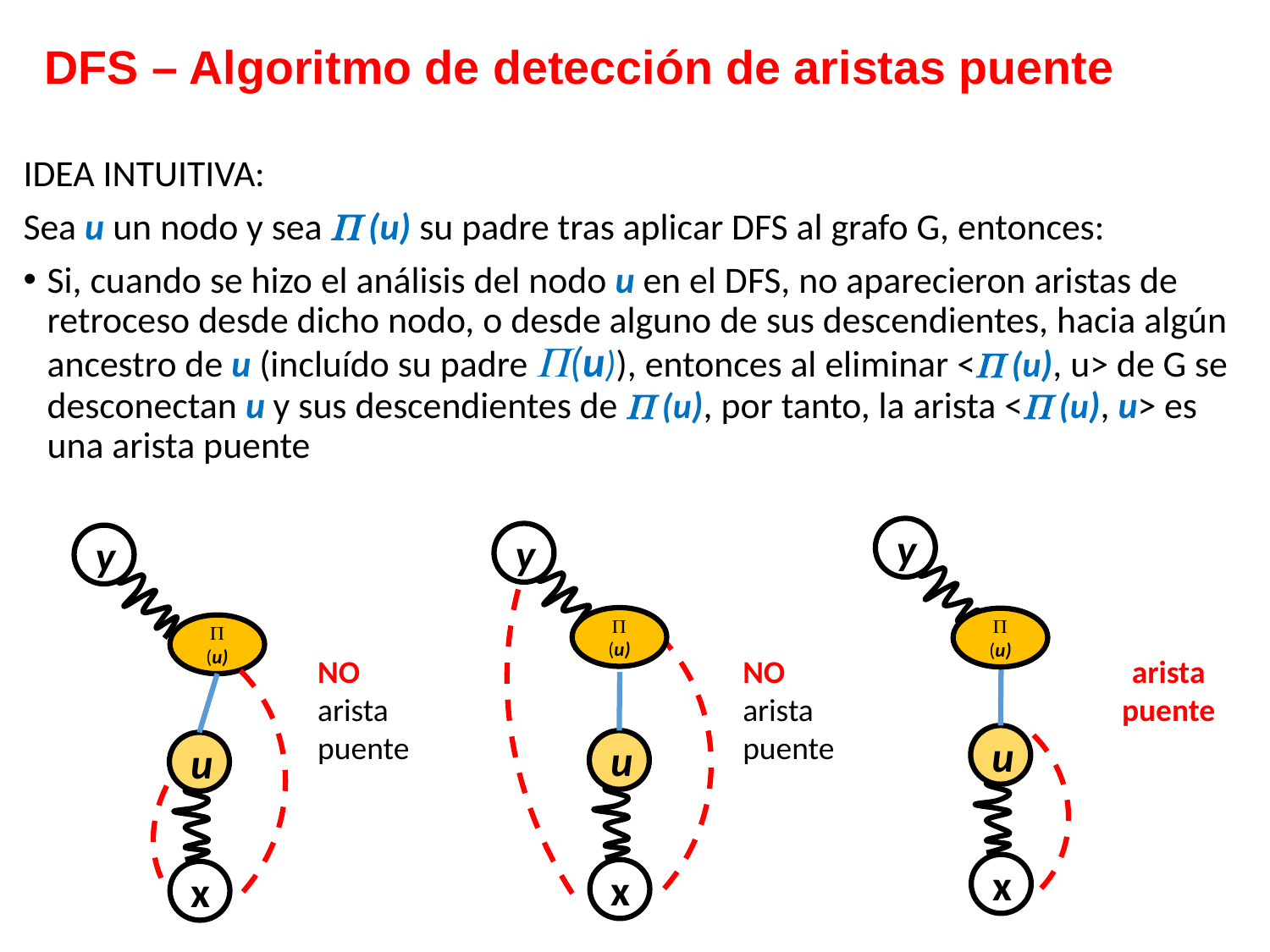

# DFS – Algoritmo de detección de aristas puente
IDEA INTUITIVA:
Sea u un nodo y sea Π (u) su padre tras aplicar DFS al grafo G, entonces:
Si, cuando se hizo el análisis del nodo u en el DFS, no aparecieron aristas de retroceso desde dicho nodo, o desde alguno de sus descendientes, hacia algún ancestro de u (incluído su padre Π(u)), entonces al eliminar <Π (u), u> de G se desconectan u y sus descendientes de Π (u), por tanto, la arista <Π (u), u> es una arista puente

y

u

x
y

u

x
y

Π (u)

u

x
Π (u)
Π (u)
NO arista
puente
arista
puente
NO arista
puente